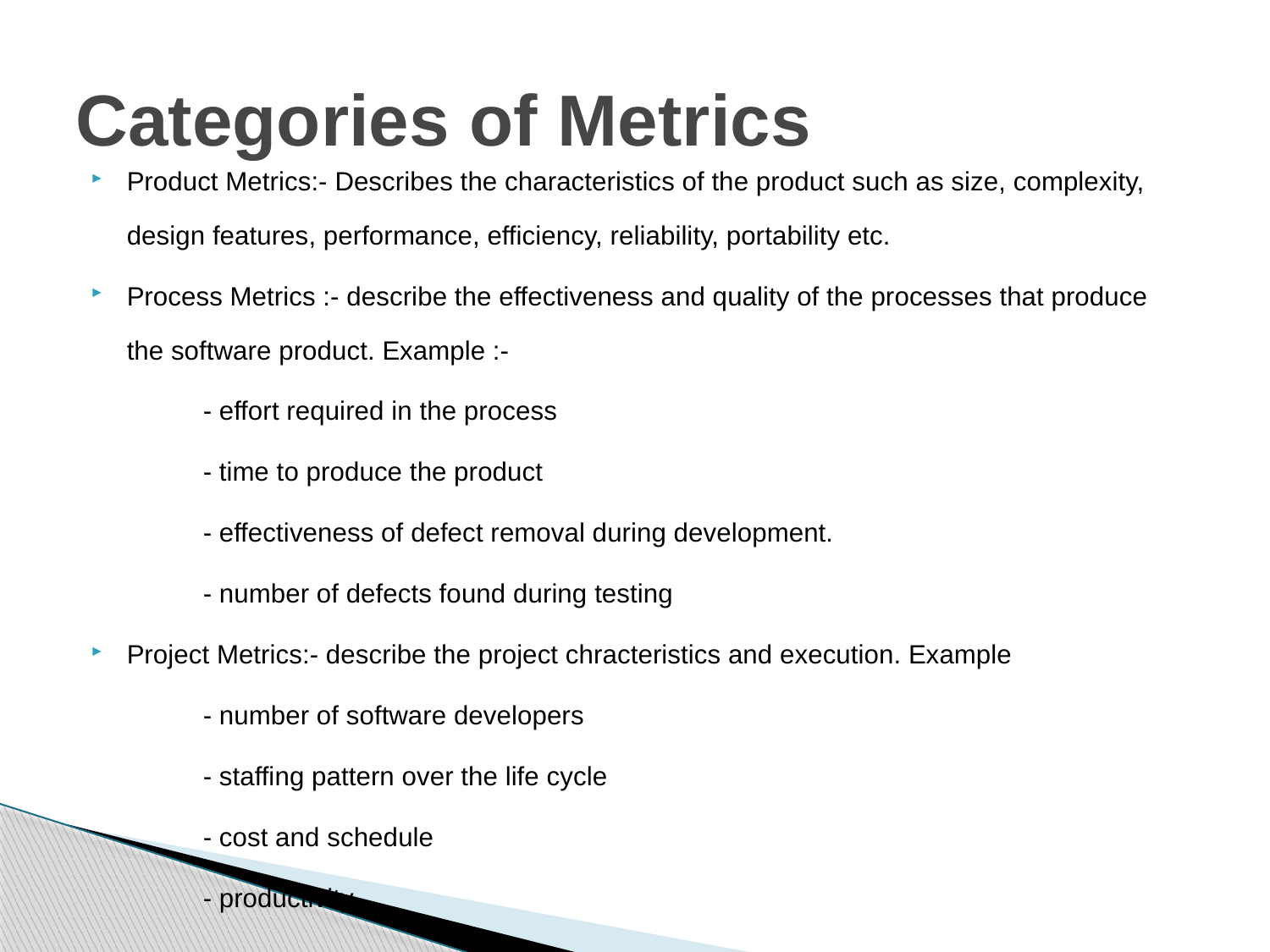

# Categories of Metrics
Product Metrics:- Describes the characteristics of the product such as size, complexity, design features, performance, efficiency, reliability, portability etc.
Process Metrics :- describe the effectiveness and quality of the processes that produce the software product. Example :-
	- effort required in the process
	- time to produce the product
	- effectiveness of defect removal during development.
	- number of defects found during testing
Project Metrics:- describe the project chracteristics and execution. Example
	- number of software developers
	- staffing pattern over the life cycle
	- cost and schedule
	- productivity.